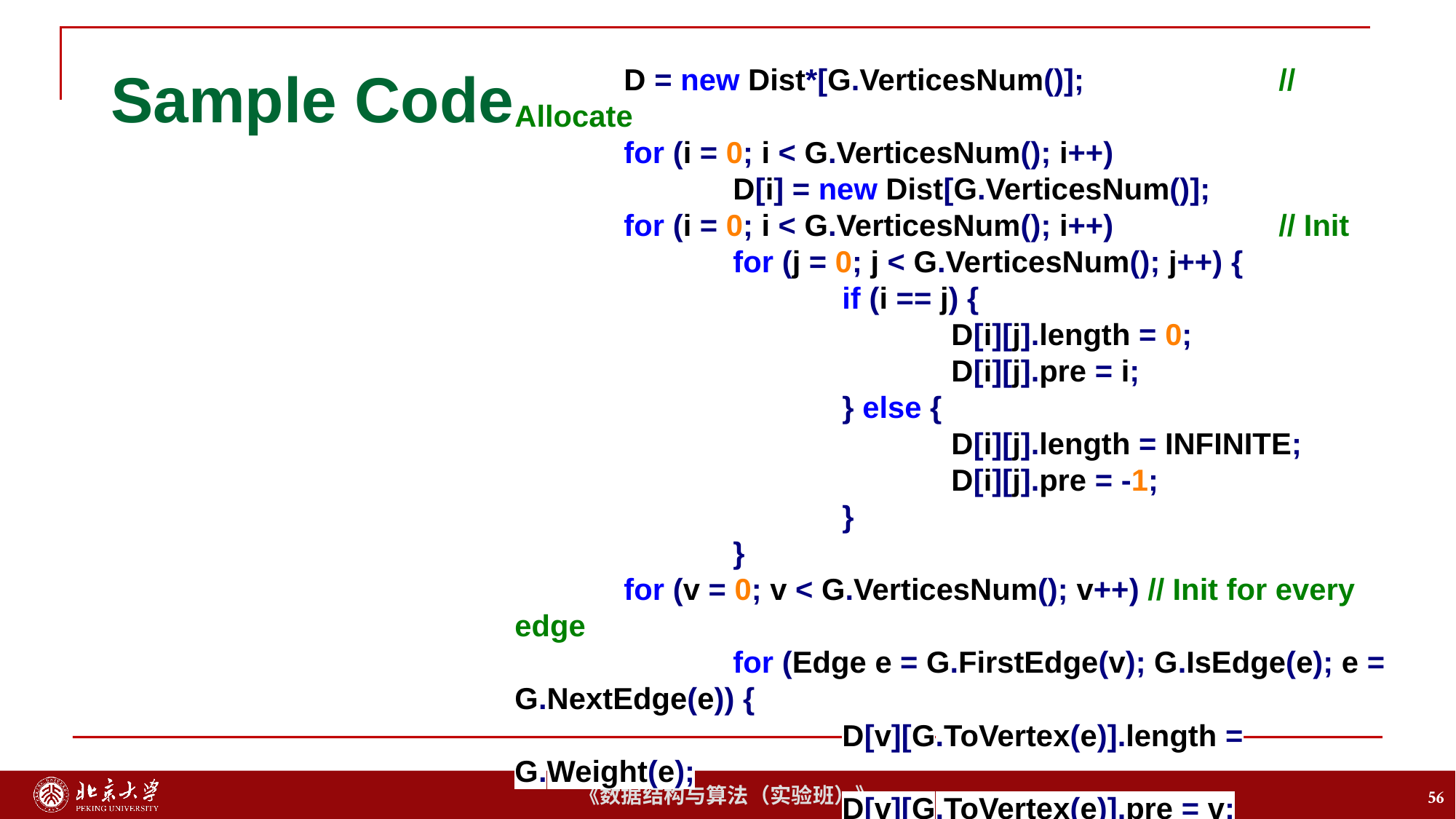

Sample Code
	D = new Dist*[G.VerticesNum()];           	// Allocate
	for (i = 0; i < G.VerticesNum(); i++)
		D[i] = new Dist[G.VerticesNum()];
	for (i = 0; i < G.VerticesNum(); i++)       	// Init
		for (j = 0; j < G.VerticesNum(); j++) {
			if (i == j) {
				D[i][j].length = 0;
				D[i][j].pre = i;
			} else {
				D[i][j].length = INFINITE;
				D[i][j].pre = -1;
			}
		}
	for (v = 0; v < G.VerticesNum(); v++) // Init for every edge
		for (Edge e = G.FirstEdge(v); G.IsEdge(e); e = G.NextEdge(e)) {
			D[v][G.ToVertex(e)].length = G.Weight(e);
			D[v][G.ToVertex(e)].pre = v;
		}

56